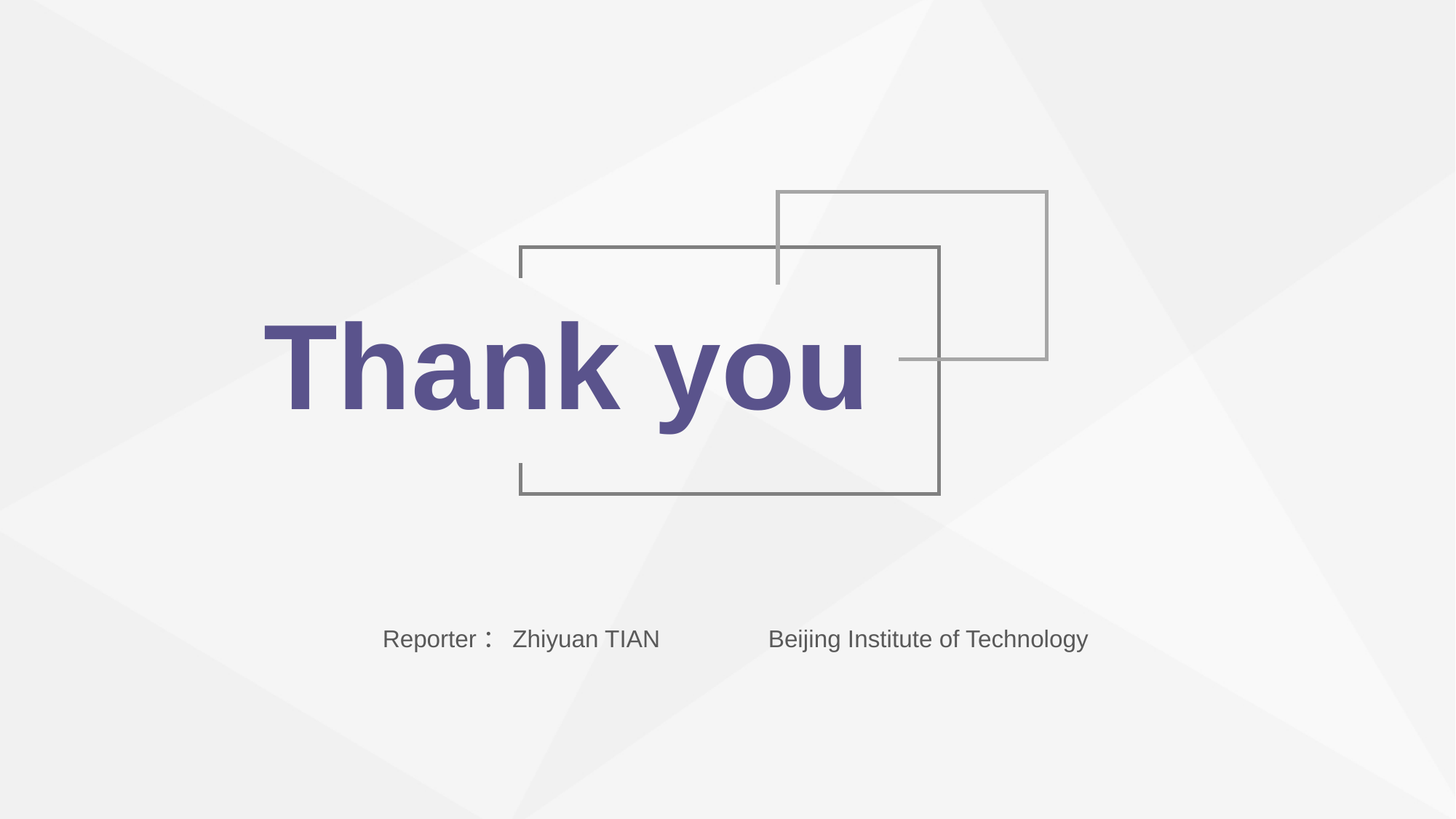

Thank you
Reporter：Zhiyuan TIAN
Beijing Institute of Technology